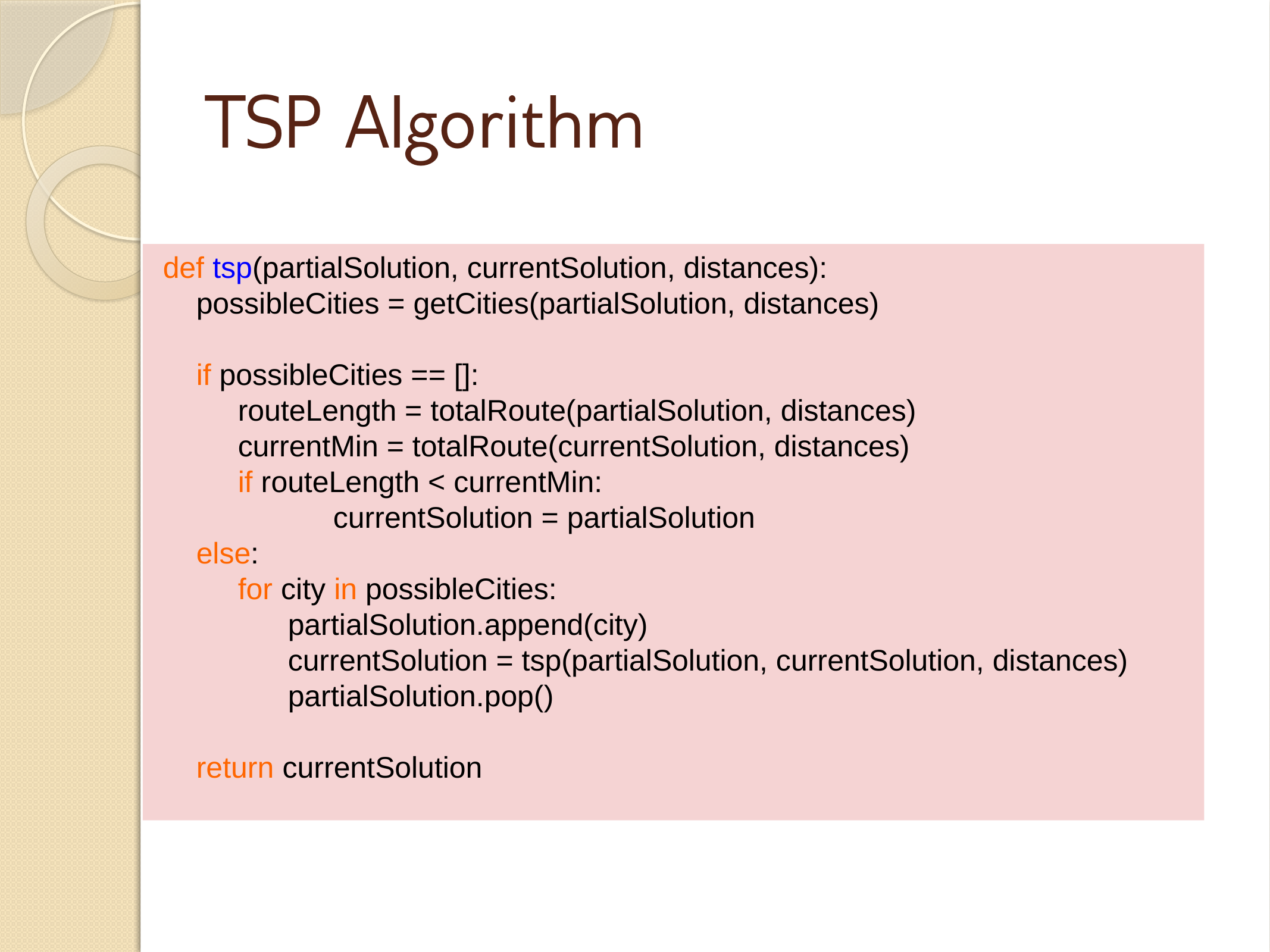

# TSP Algorithm
def tsp(partialSolution, currentSolution, distances):
    possibleCities = getCities(partialSolution, distances)

    if possibleCities == []:
         routeLength = totalRoute(partialSolution, distances)
         currentMin = totalRoute(currentSolution, distances)
         if routeLength < currentMin:
		     currentSolution = partialSolution
    else:
         for city in possibleCities:
               partialSolution.append(city)
               currentSolution = tsp(partialSolution, currentSolution, distances)
               partialSolution.pop()

    return currentSolution